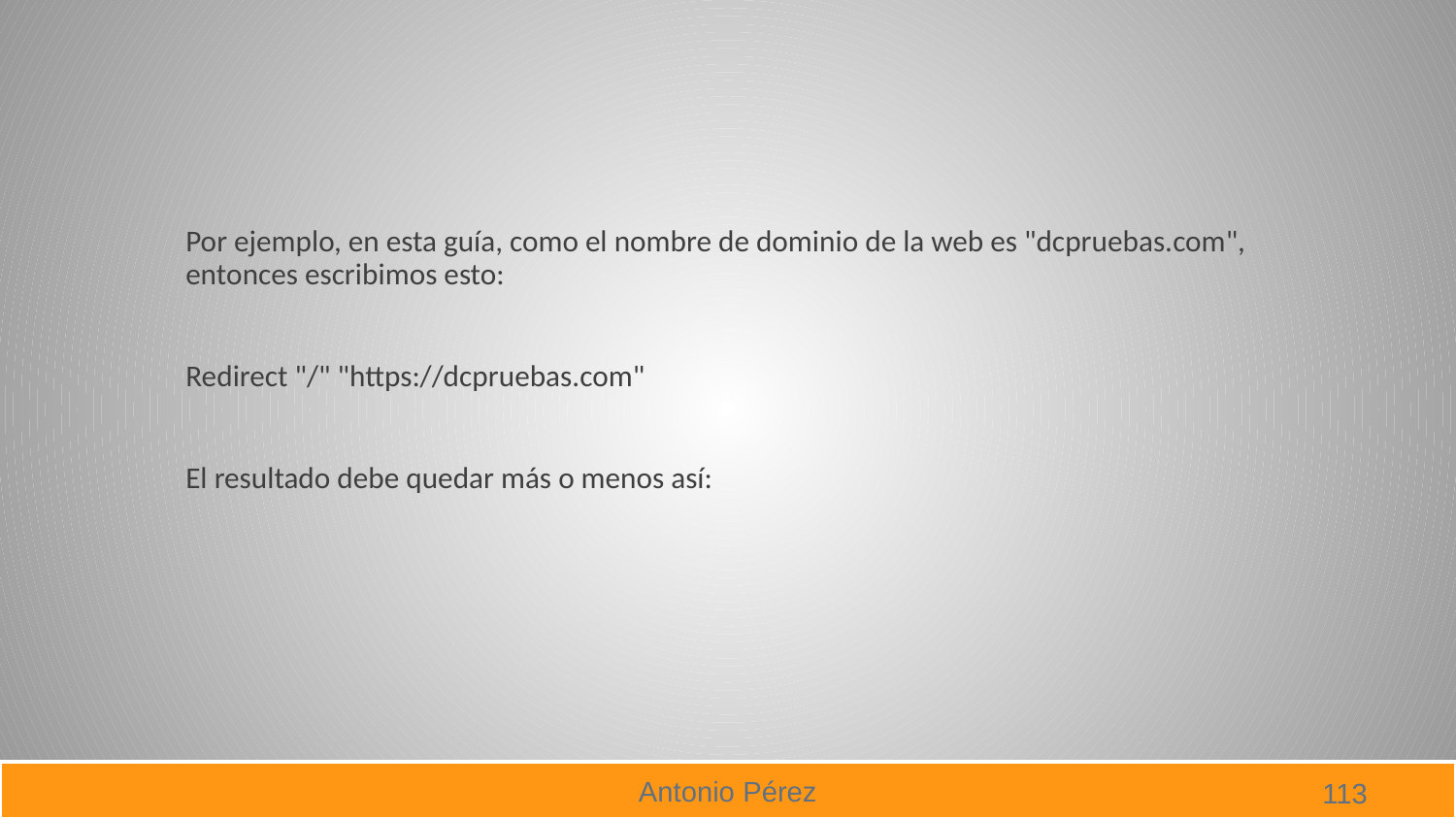

#
Por ejemplo, en esta guía, como el nombre de dominio de la web es "dcpruebas.com", entonces escribimos esto:

Redirect "/" "https://dcpruebas.com"

El resultado debe quedar más o menos así: